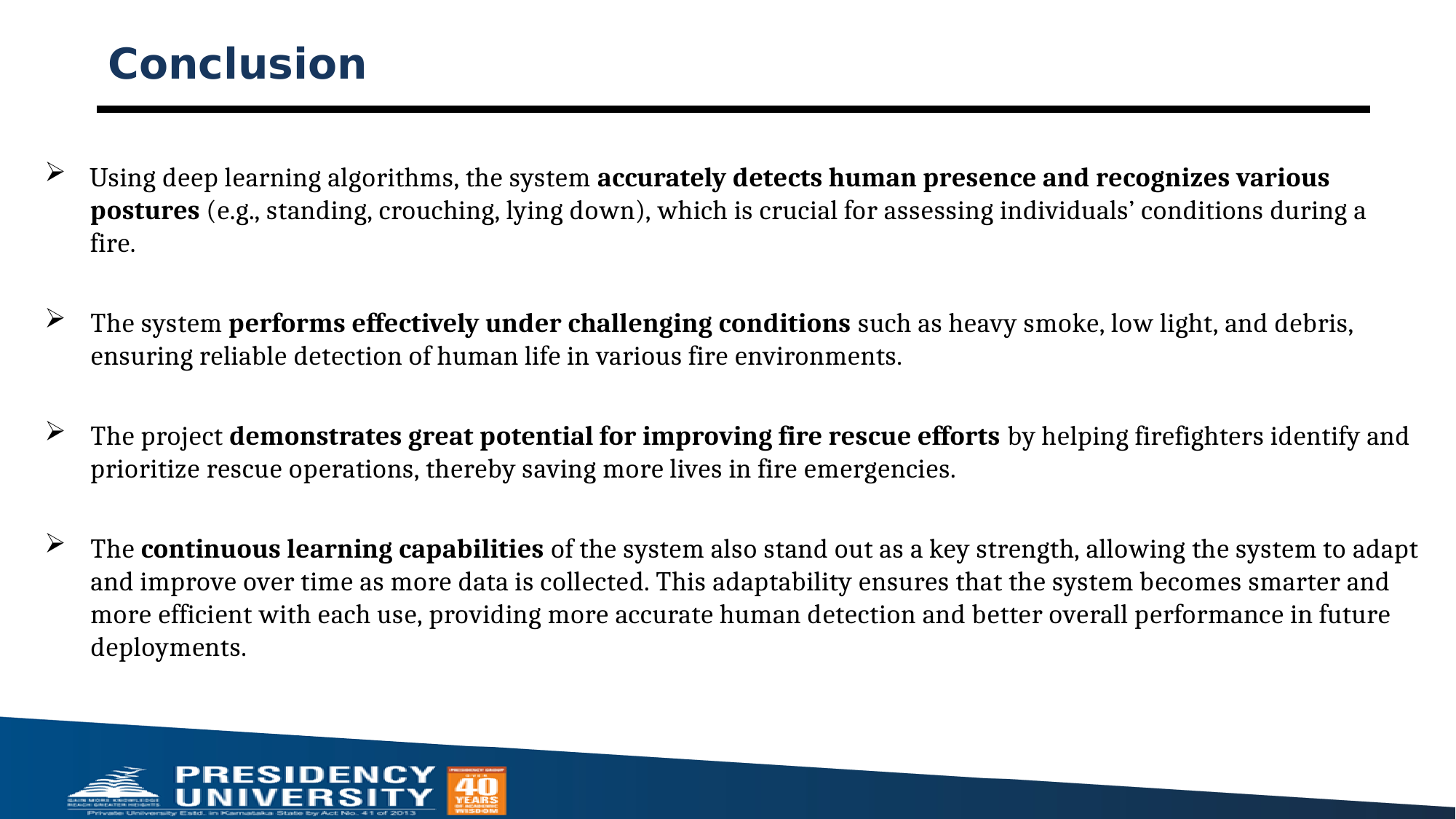

# Conclusion

Using deep learning algorithms, the system accurately detects human presence and recognizes various postures (e.g., standing, crouching, lying down), which is crucial for assessing individuals’ conditions during a fire.

The system performs effectively under challenging conditions such as heavy smoke, low light, and debris, ensuring reliable detection of human life in various fire environments.

The project demonstrates great potential for improving fire rescue efforts by helping firefighters identify and prioritize rescue operations, thereby saving more lives in fire emergencies.

The continuous learning capabilities of the system also stand out as a key strength, allowing the system to adapt and improve over time as more data is collected. This adaptability ensures that the system becomes smarter and more efficient with each use, providing more accurate human detection and better overall performance in future deployments.